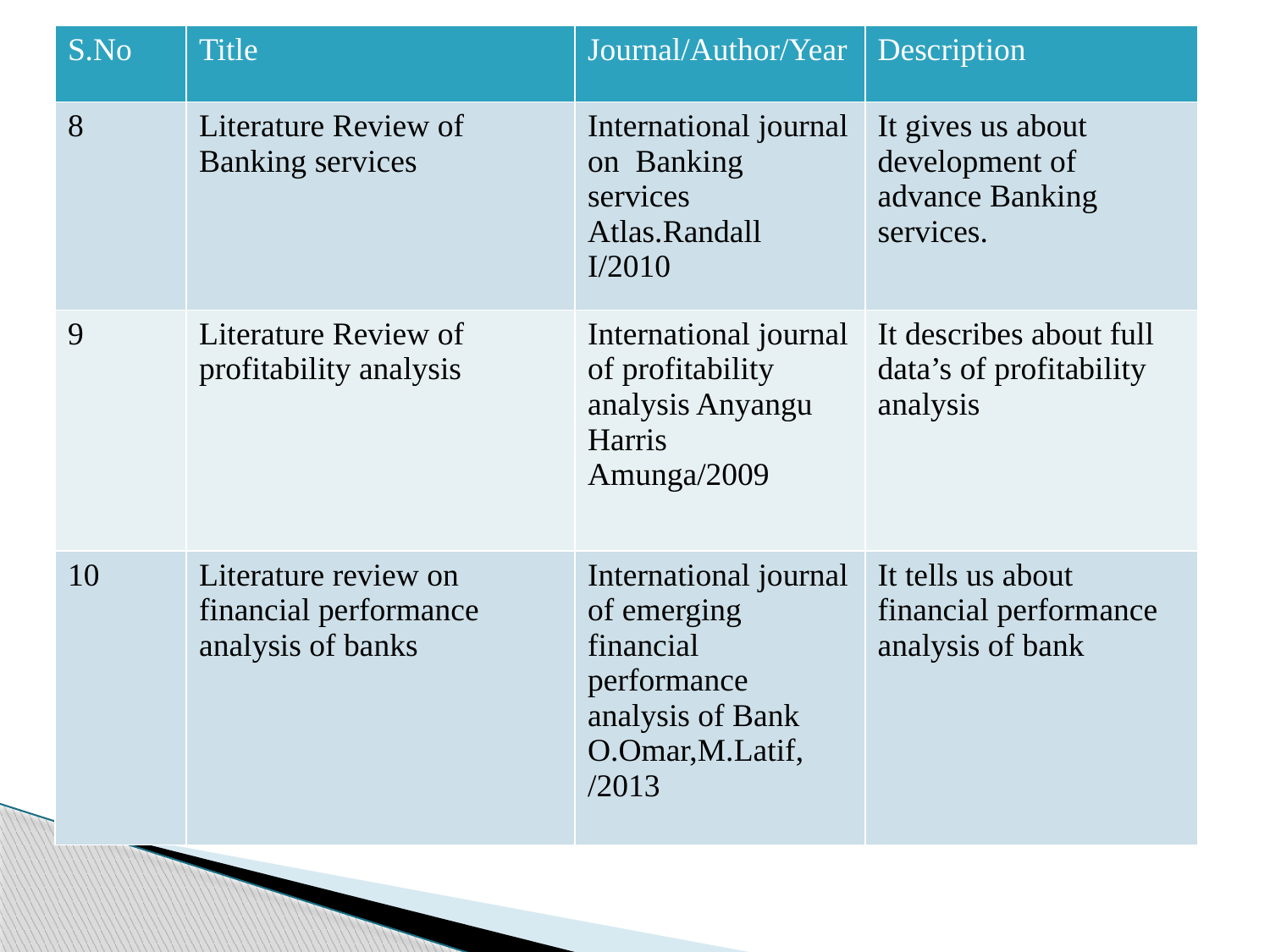

| S.No | Title | Journal/Author/Year | Description |
| --- | --- | --- | --- |
| 8 | Literature Review of Banking services | International journal on Banking services Atlas.Randall I/2010 | It gives us about development of advance Banking services. |
| 9 | Literature Review of profitability analysis | International journal of profitability analysis Anyangu Harris Amunga/2009 | It describes about full data’s of profitability analysis |
| 10 | Literature review on financial performance analysis of banks | International journal of emerging financial performance analysis of Bank O.Omar,M.Latif, /2013 | It tells us about financial performance analysis of bank |